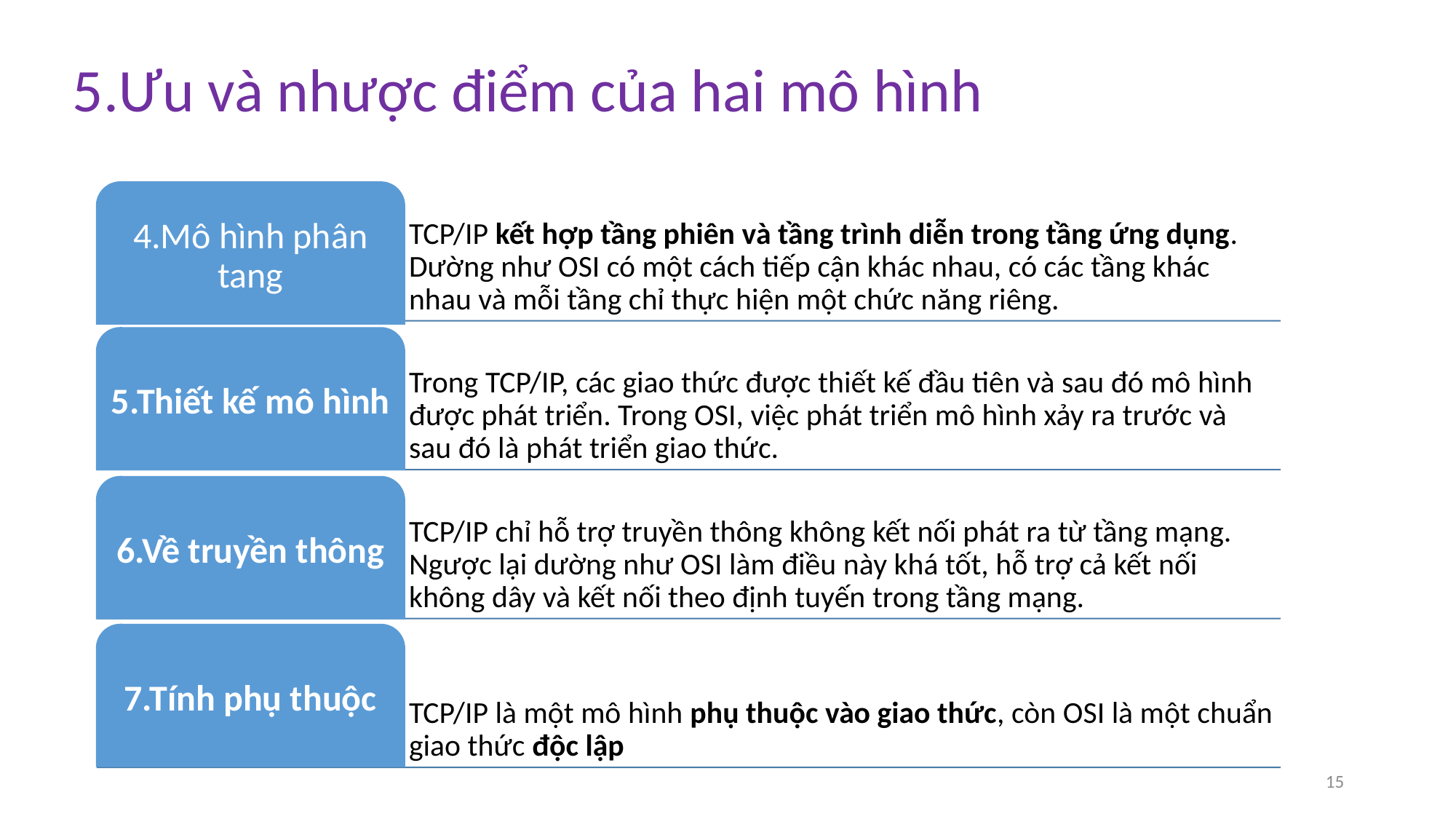

5.Ưu và nhược điểm của hai mô hình
TCP/IP kết hợp tầng phiên và tầng trình diễn trong tầng ứng dụng. Dường như OSI có một cách tiếp cận khác nhau, có các tầng khác nhau và mỗi tầng chỉ thực hiện một chức năng riêng.
4.Mô hình phân tang
Trong TCP/IP, các giao thức được thiết kế đầu tiên và sau đó mô hình được phát triển. Trong OSI, việc phát triển mô hình xảy ra trước và sau đó là phát triển giao thức.
5.Thiết kế mô hình
TCP/IP chỉ hỗ trợ truyền thông không kết nối phát ra từ tầng mạng. Ngược lại dường như OSI làm điều này khá tốt, hỗ trợ cả kết nối không dây và kết nối theo định tuyến trong tầng mạng.
6.Về truyền thông
TCP/IP là một mô hình phụ thuộc vào giao thức, còn OSI là một chuẩn giao thức độc lập
7.Tính phụ thuộc
15